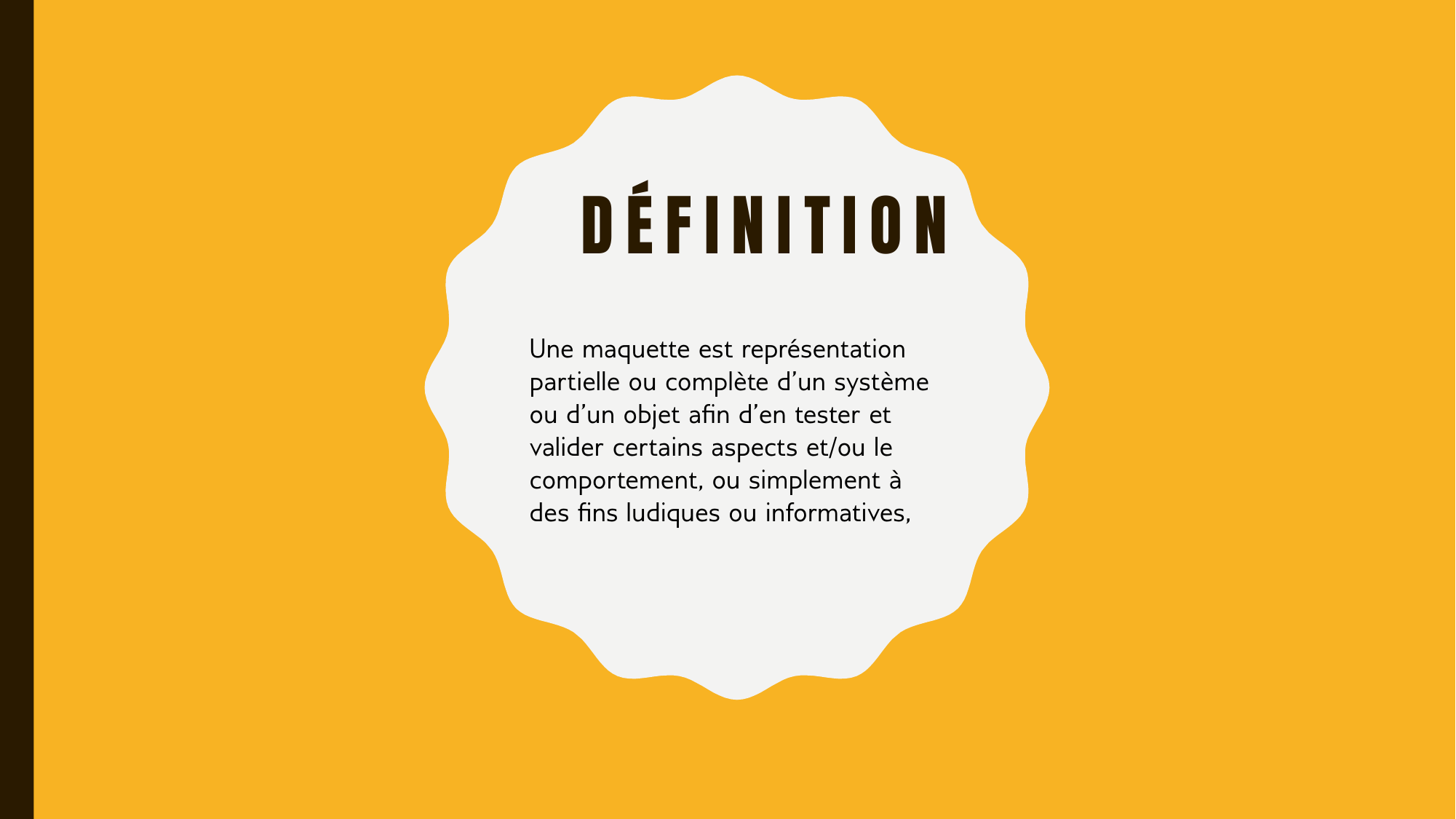

# Définition
Une maquette est représentation partielle ou complète d’un système ou d’un objet afin d’en tester et valider certains aspects et/ou le comportement, ou simplement à des fins ludiques ou informatives,